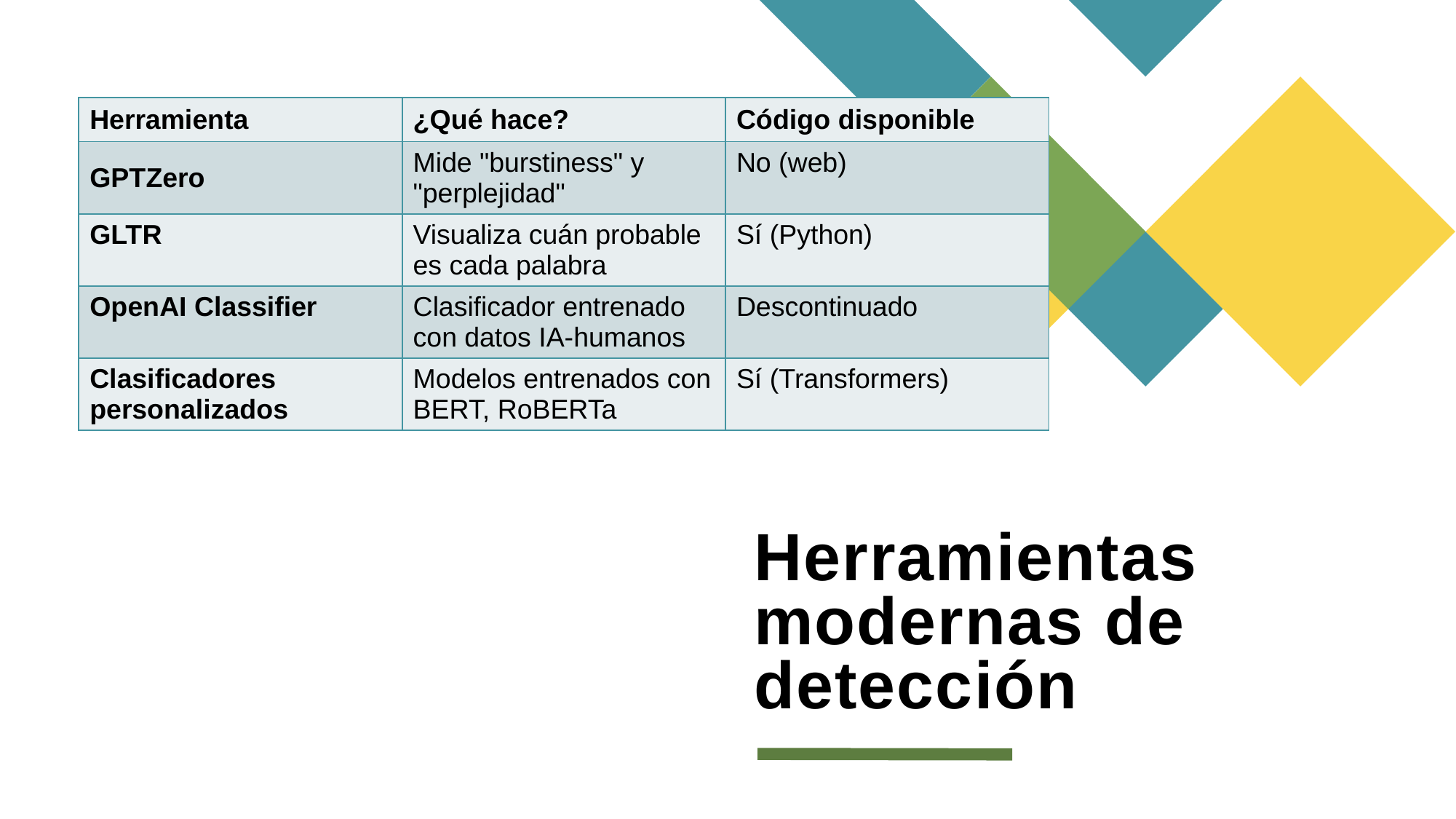

| Herramienta | ¿Qué hace? | Código disponible |
| --- | --- | --- |
| GPTZero | Mide "burstiness" y "perplejidad" | No (web) |
| GLTR | Visualiza cuán probable es cada palabra | Sí (Python) |
| OpenAI Classifier | Clasificador entrenado con datos IA-humanos | Descontinuado |
| Clasificadores personalizados | Modelos entrenados con BERT, RoBERTa | Sí (Transformers) |
# Herramientas modernas de detección